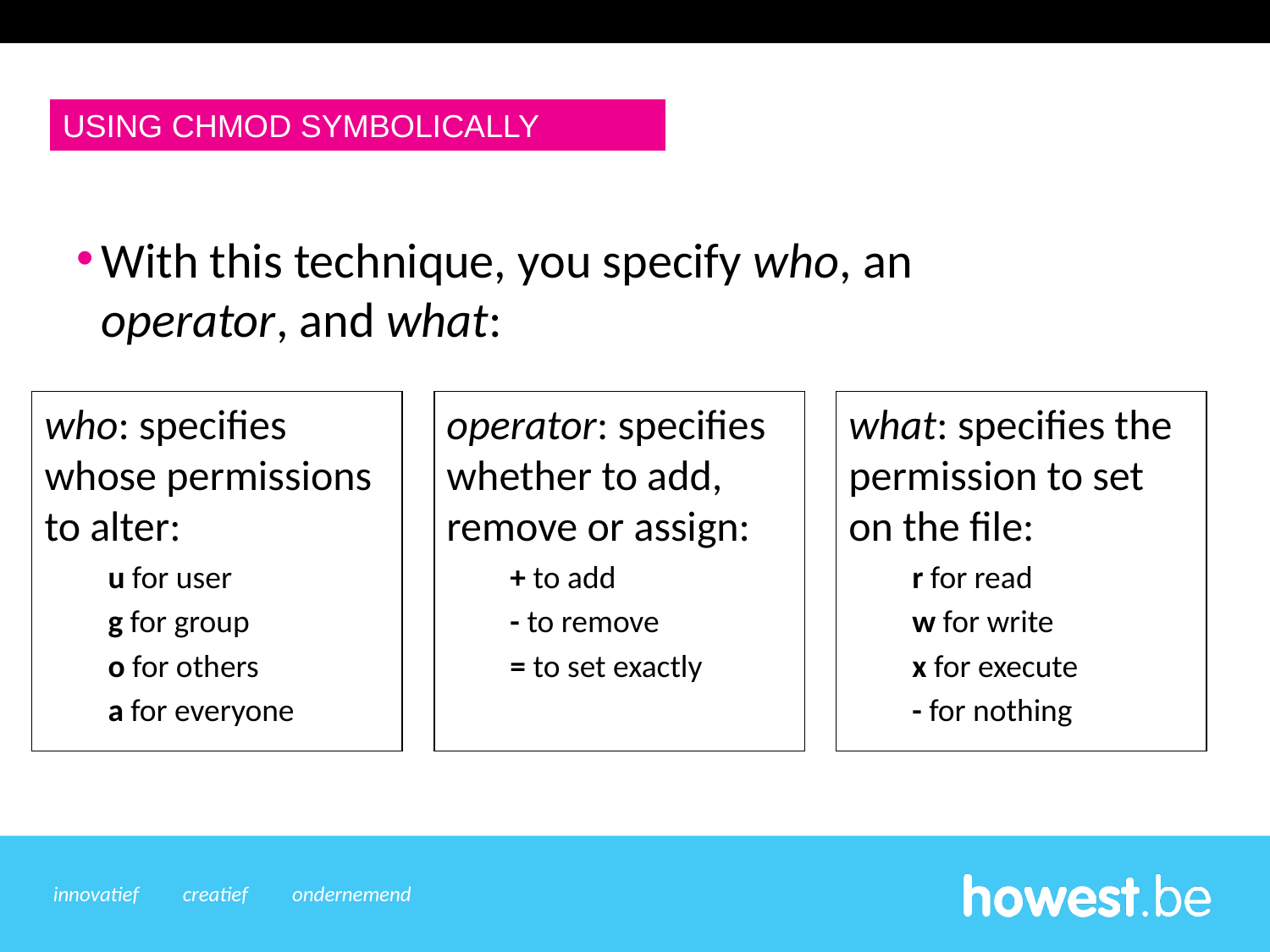

# Using chmod symbolically
With this technique, you specify who, an operator, and what:

who: specifies whose permissions to alter:
u for user
g for group
o for others
a for everyone
operator: specifies whether to add, remove or assign:
+ to add
- to remove
= to set exactly
what: specifies the permission to set on the file:
r for read
w for write
x for execute
- for nothing